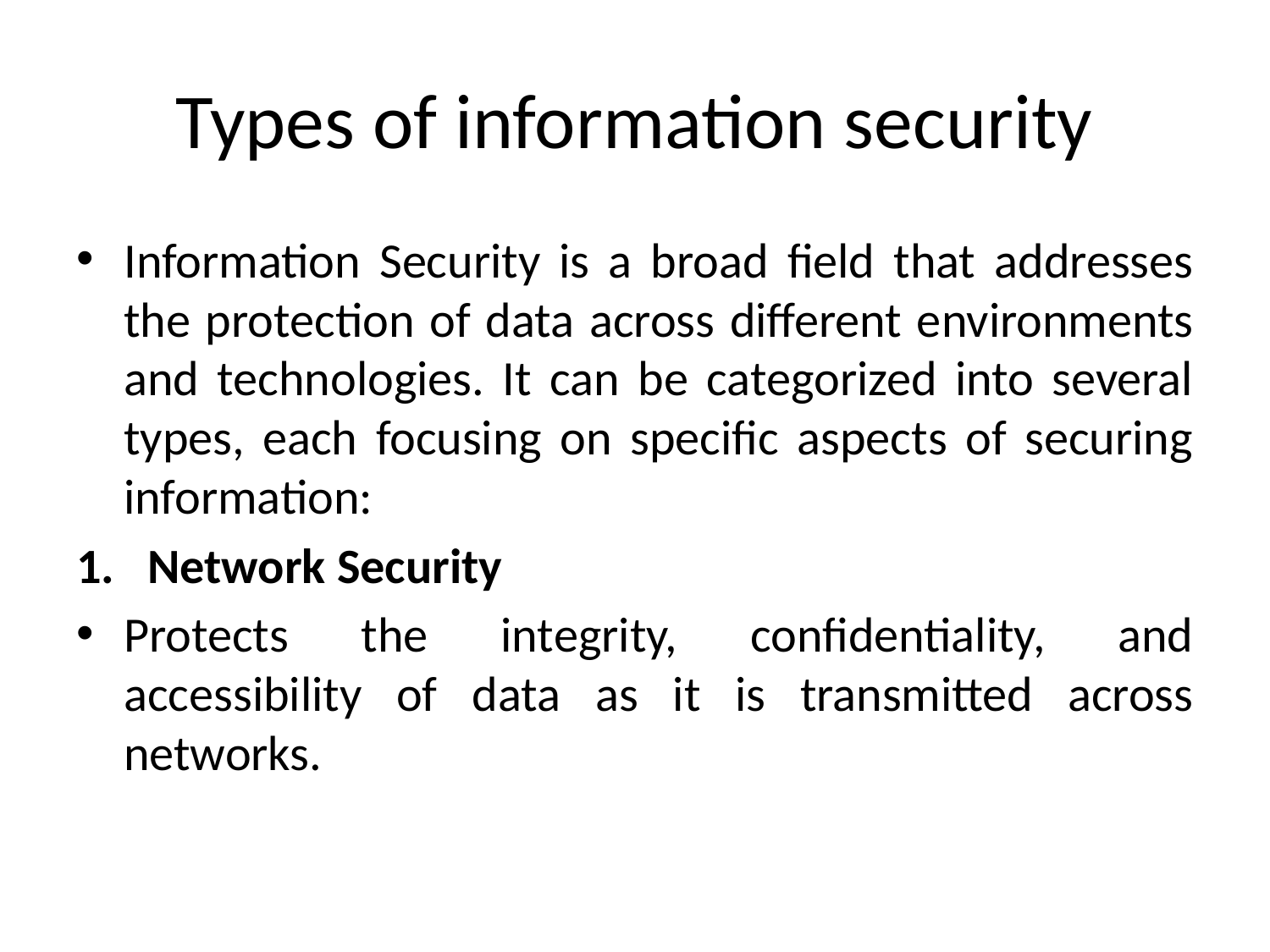

# Types of information security
Information Security is a broad field that addresses the protection of data across different environments and technologies. It can be categorized into several types, each focusing on specific aspects of securing information:
Network Security
Protects the integrity, confidentiality, and accessibility of data as it is transmitted across networks.